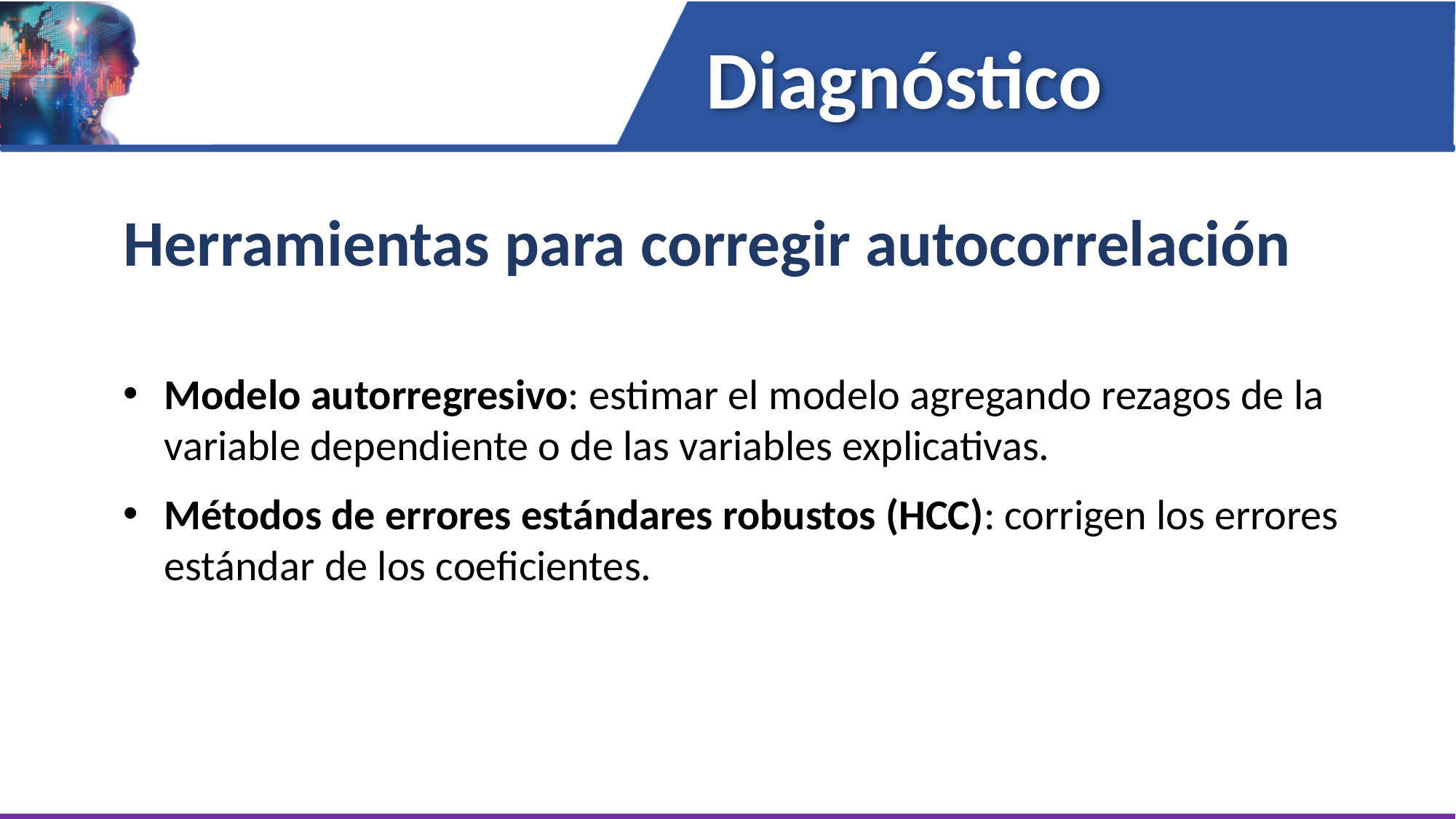

Diagnóstico
Herramientas para corregir autocorrelación

Modelo autorregresivo: estimar el modelo agregando rezagos de la variable dependiente o de las variables explicativas.
Métodos de errores estándares robustos (HCC): corrigen los errores estándar de los coeficientes.